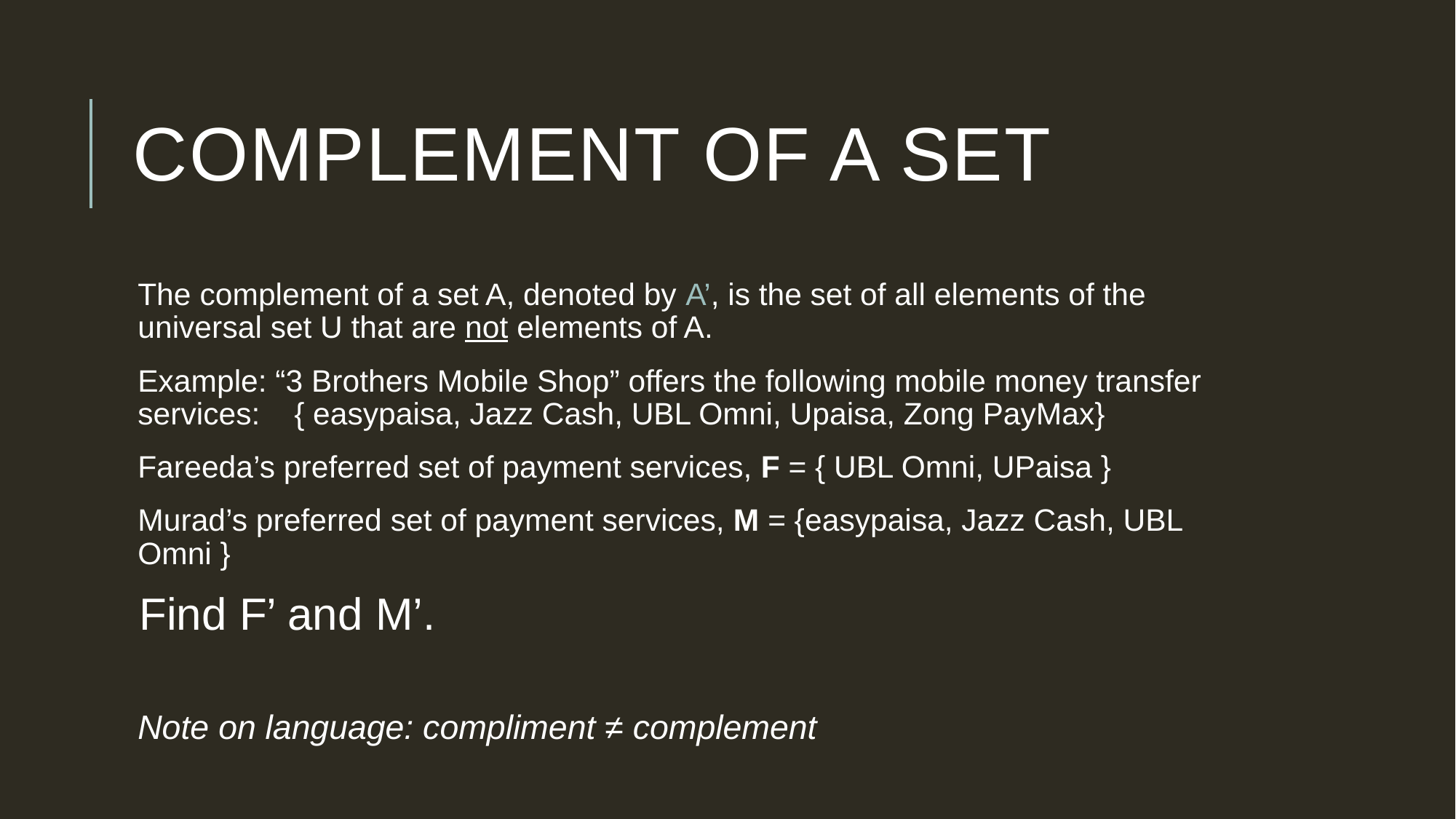

# complement of a set
The complement of a set A, denoted by A’, is the set of all elements of the universal set U that are not elements of A.
Example: “3 Brothers Mobile Shop” offers the following mobile money transfer services:    { easypaisa, Jazz Cash, UBL Omni, Upaisa, Zong PayMax}
Fareeda’s preferred set of payment services, F = { UBL Omni, UPaisa }
Murad’s preferred set of payment services, M = {easypaisa, Jazz Cash, UBL Omni }
Find F’ and M’.

Note on language: compliment ≠ complement